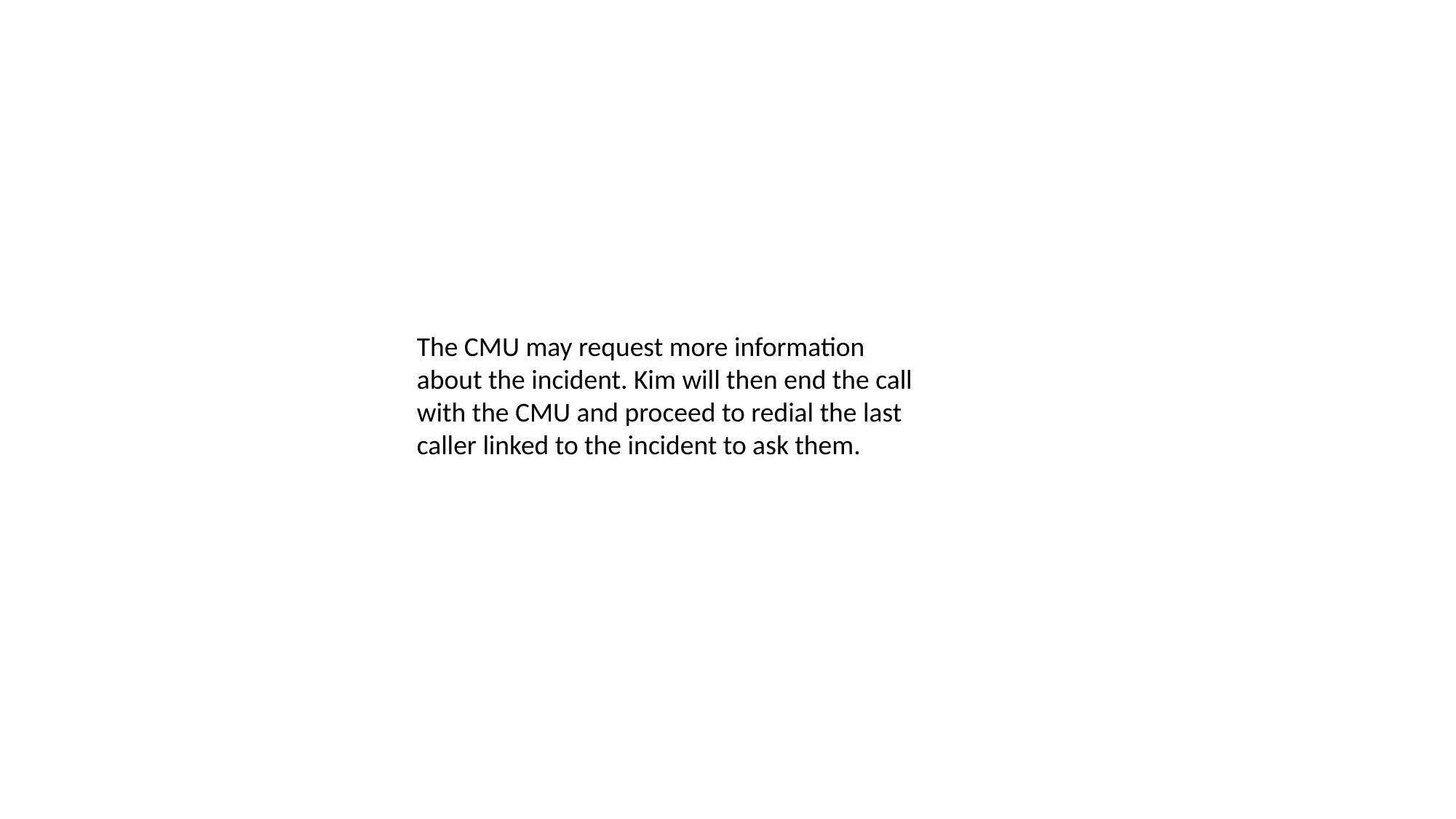

The CMU may request more information about the incident. Kim will then end the call with the CMU and proceed to redial the last caller linked to the incident to ask them.